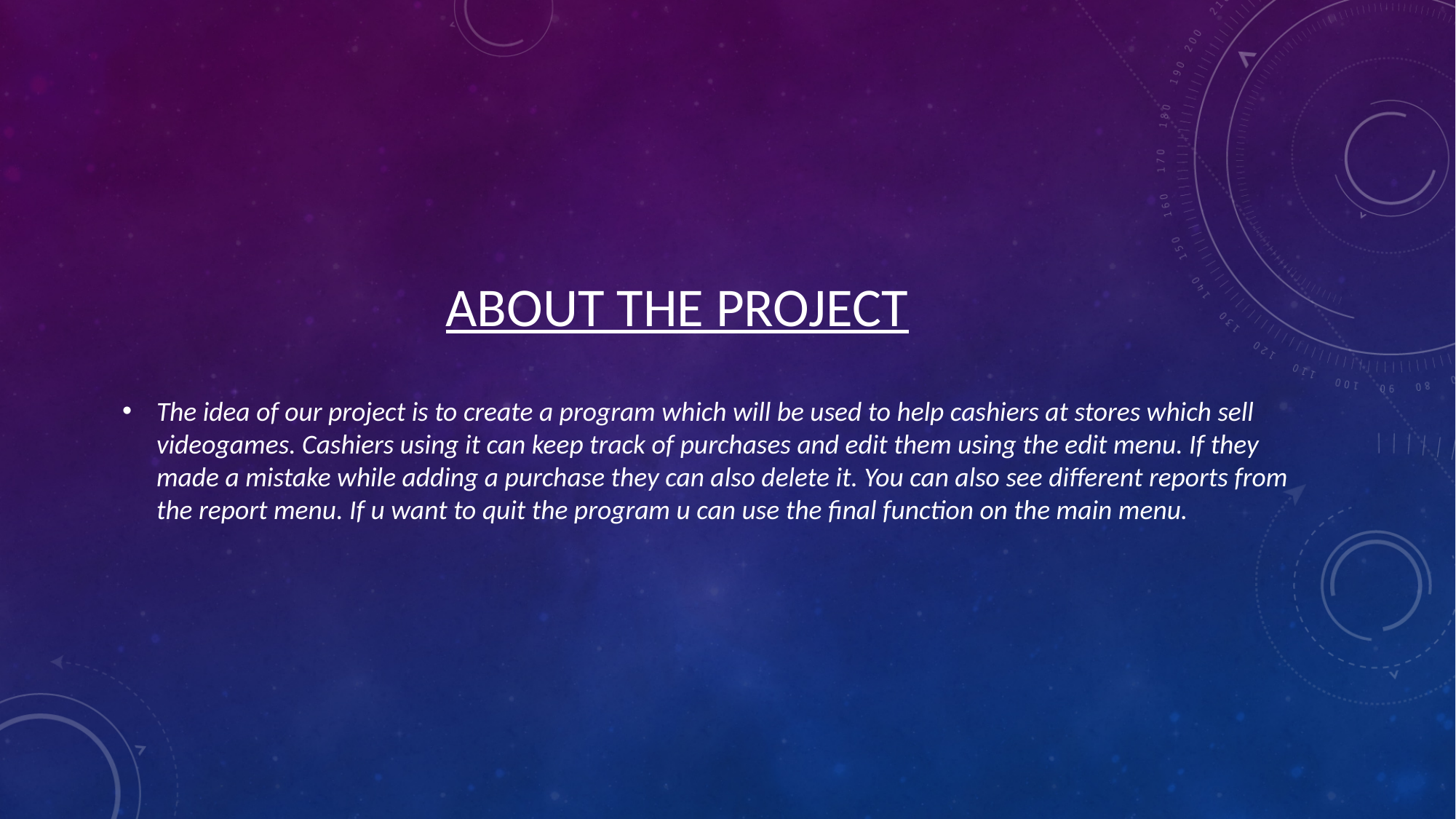

# About the project
The idea of our project is to create a program which will be used to help cashiers at stores which sell videogames. Cashiers using it can keep track of purchases and edit them using the edit menu. If they made a mistake while adding a purchase they can also delete it. You can also see different reports from the report menu. If u want to quit the program u can use the final function on the main menu.